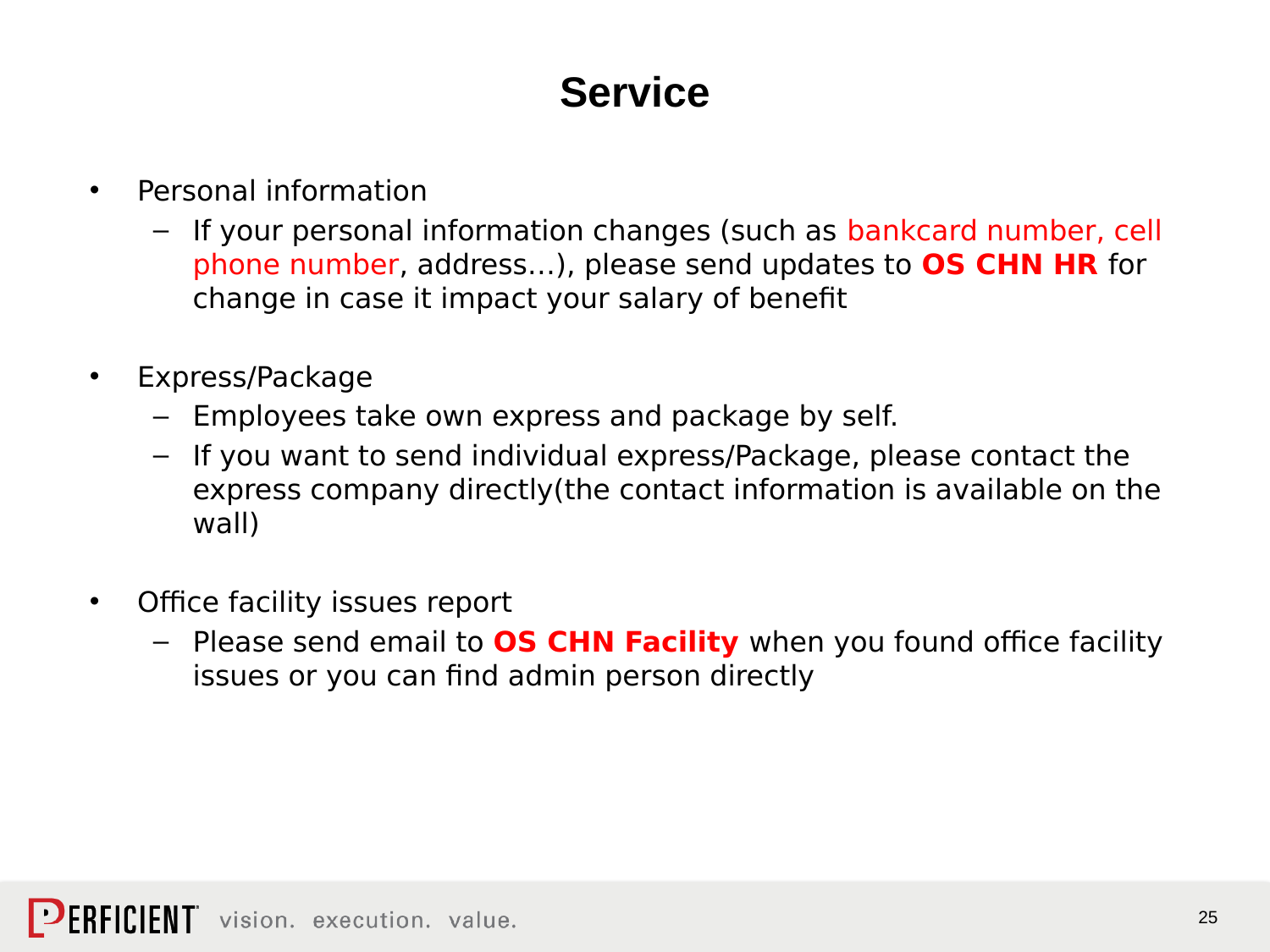

Service
Personal information
If your personal information changes (such as bankcard number, cell phone number, address…), please send updates to OS CHN HR for change in case it impact your salary of benefit

Express/Package
Employees take own express and package by self.
If you want to send individual express/Package, please contact the express company directly(the contact information is available on the wall)

Office facility issues report
Please send email to OS CHN Facility when you found office facility issues or you can find admin person directly